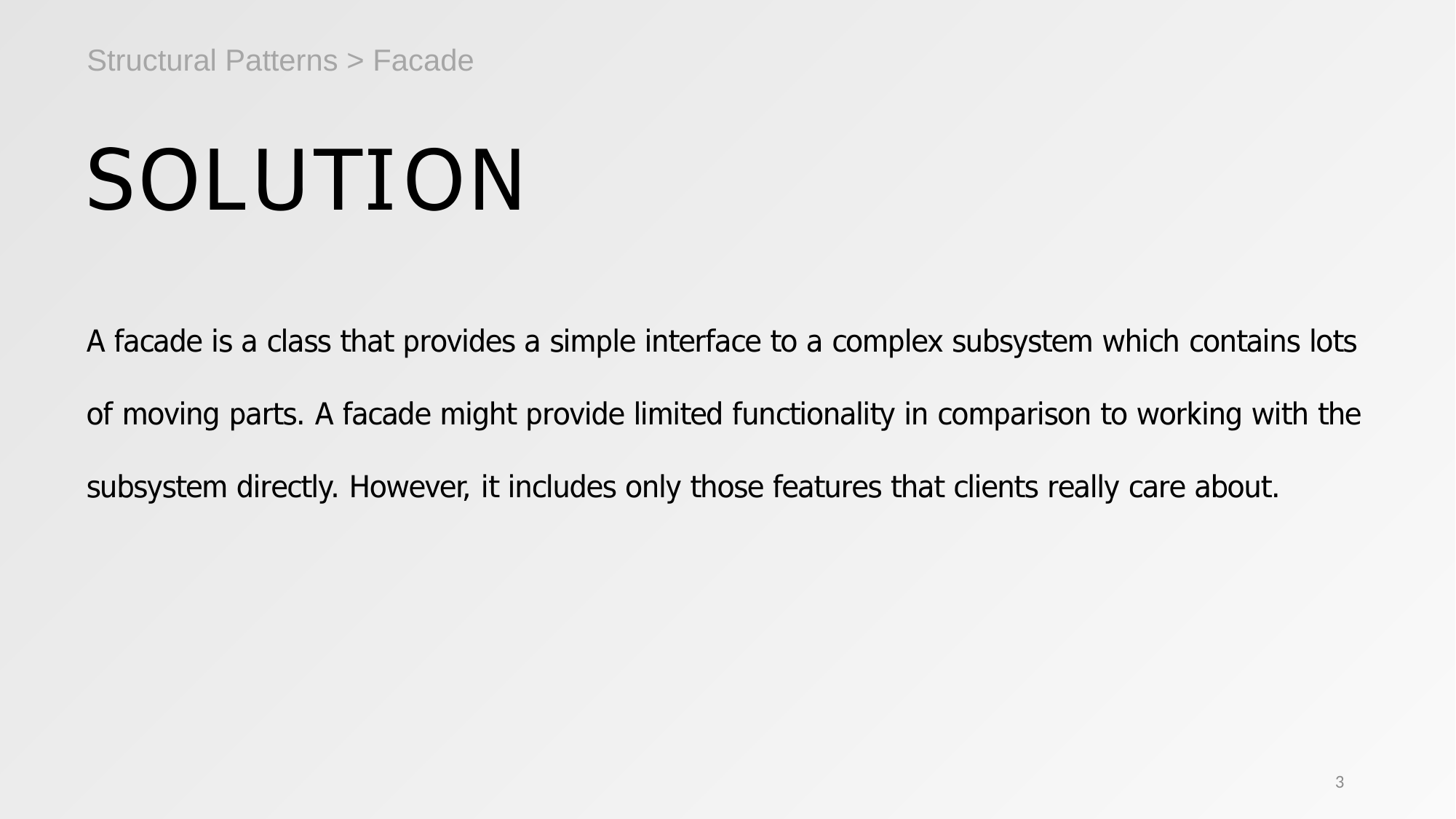

Structural Patterns > Facade

# SOLUTION
A facade is a class that provides a simple interface to a complex subsystem which contains lots of moving parts. A facade might provide limited functionality in comparison to working with the subsystem directly. However, it includes only those features that clients really care about.

3